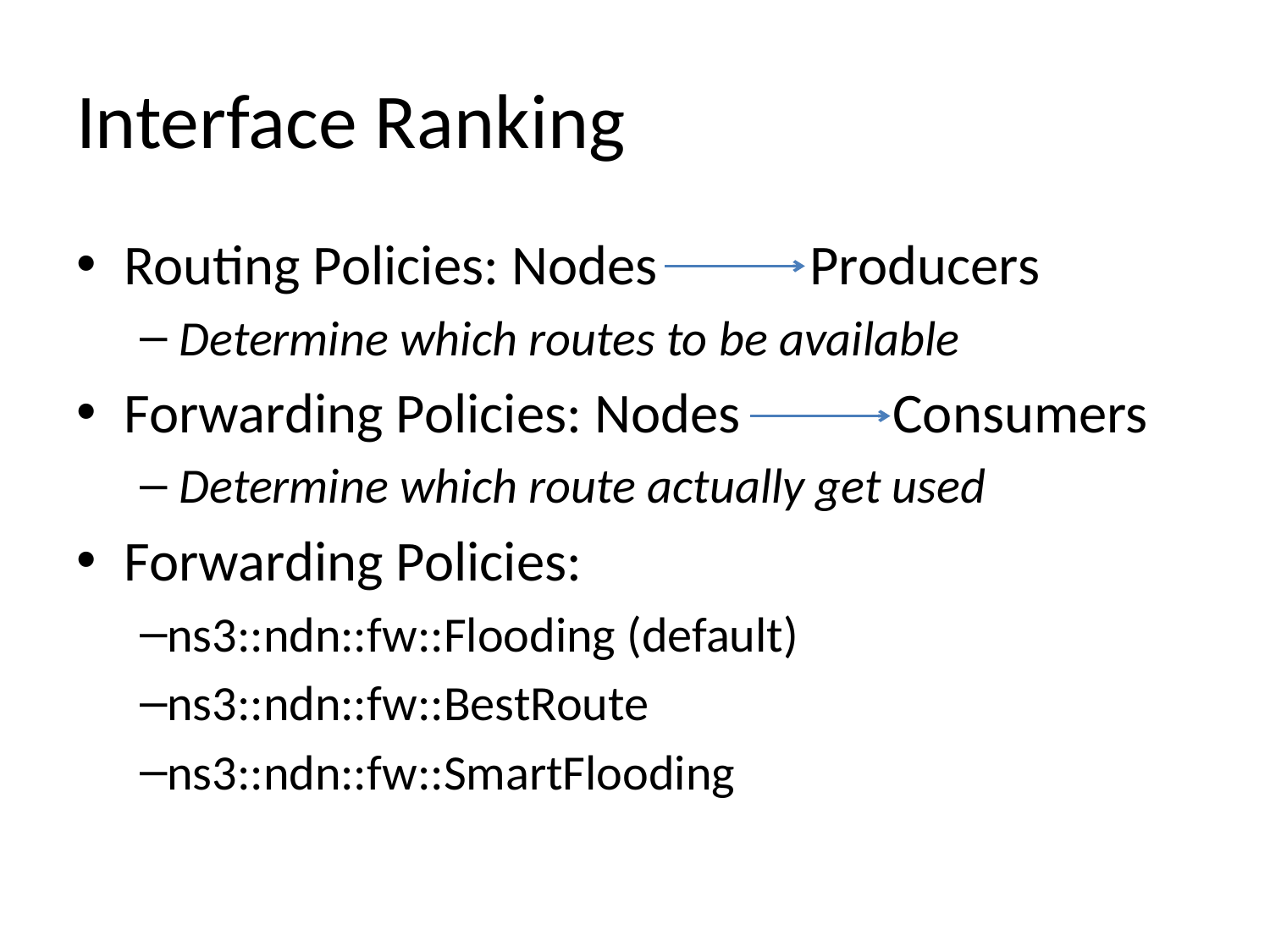

# Interface Ranking
Routing Policies: Nodes            Producers
Determine which routes to be available
Forwarding Policies: Nodes            Consumers
Determine which route actually get used
Forwarding Policies:
ns3::ndn::fw::Flooding (default)
ns3::ndn::fw::BestRoute
ns3::ndn::fw::SmartFlooding